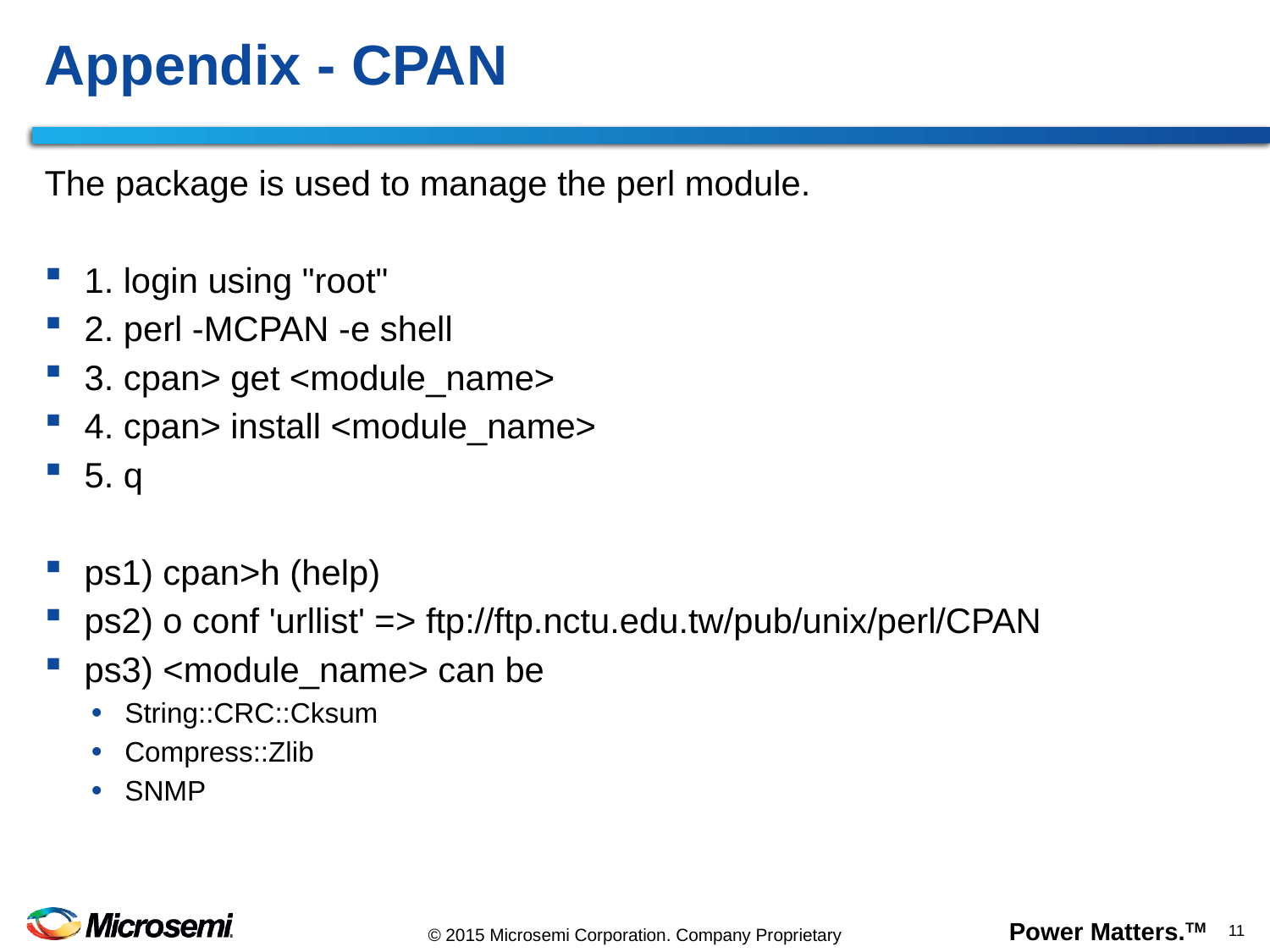

# Appendix - CPAN
The package is used to manage the perl module.

1. login using "root"
2. perl -MCPAN -e shell
3. cpan> get <module_name>
4. cpan> install <module_name>
5. q

ps1) cpan>h (help)
ps2) o conf 'urllist' => ftp://ftp.nctu.edu.tw/pub/unix/perl/CPAN
ps3) <module_name> can be
String::CRC::Cksum
Compress::Zlib
SNMP